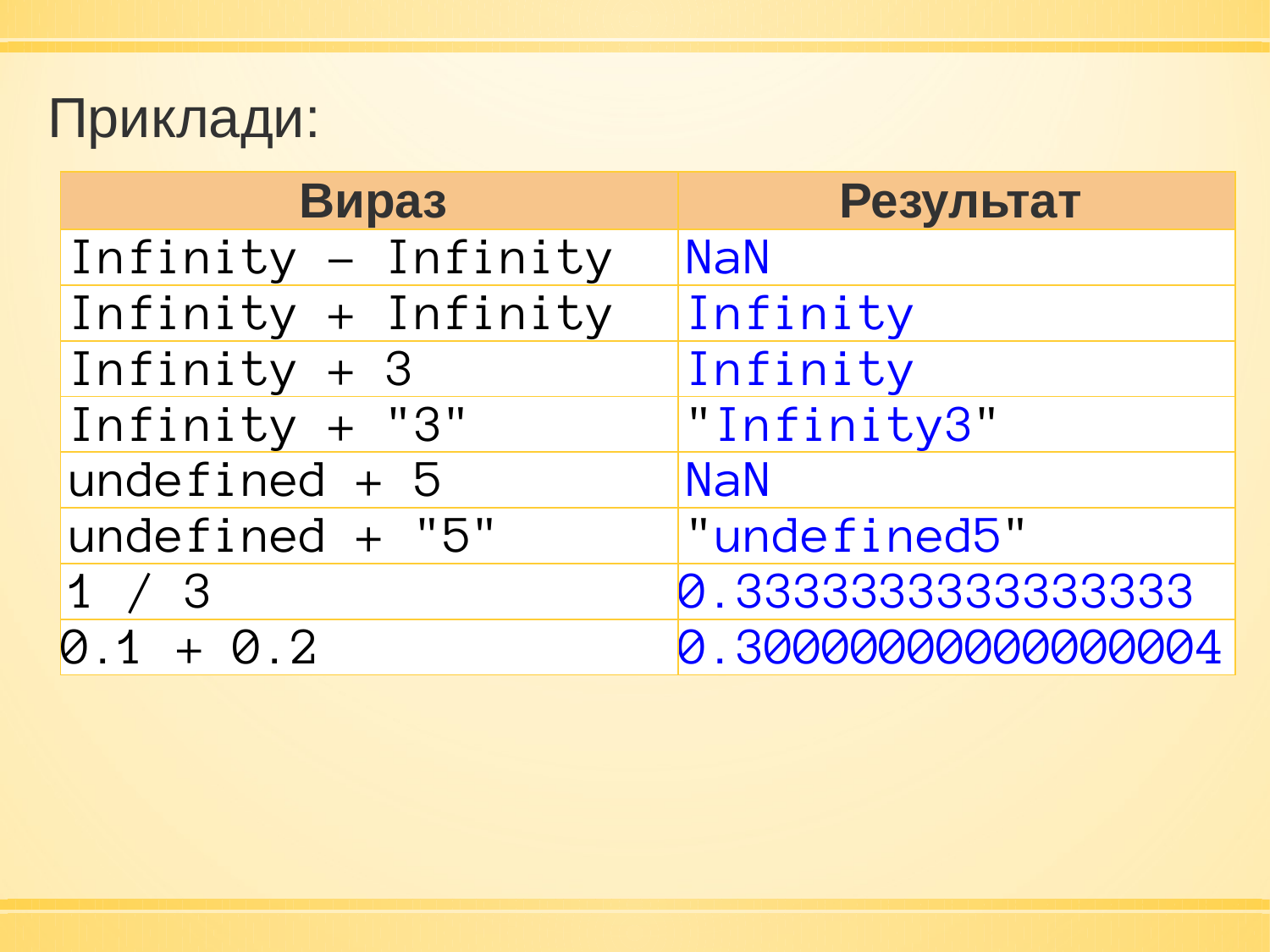

Приклади:

| Вираз | Результат |
| --- | --- |
| Infinity - Infinity | NaN |
| Infinity + Infinity | Infinity |
| Infinity + 3 | Infinity |
| Infinity + "3" | "Infinity3" |
| undefined + 5 | NaN |
| undefined + "5" | "undefined5" |
| 1 / 3 | 0.3333333333333333 |
| 0.1 + 0.2 | 0.30000000000000004 |